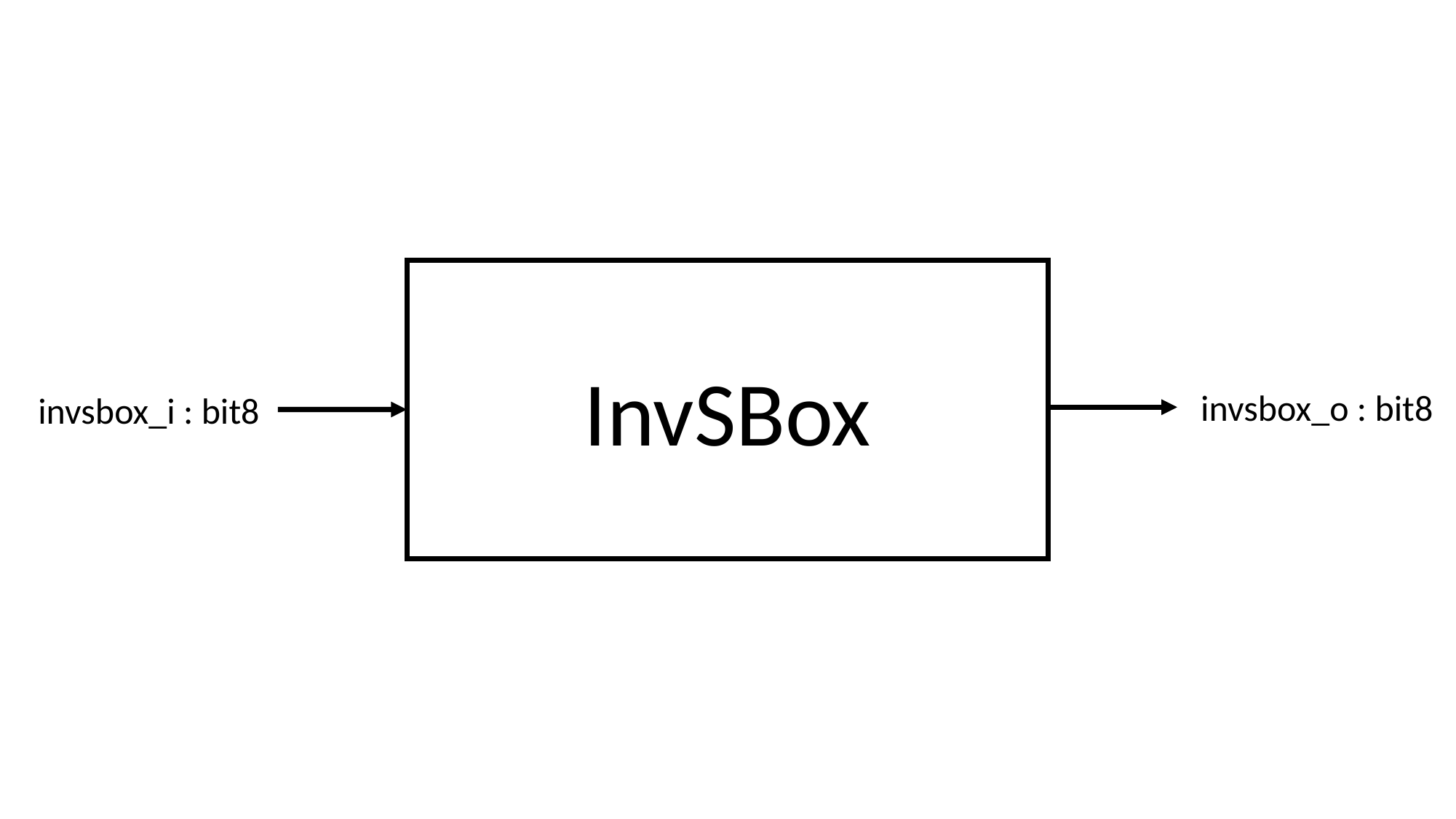

InvSBox
invsbox_o : bit8
invsbox_i : bit8